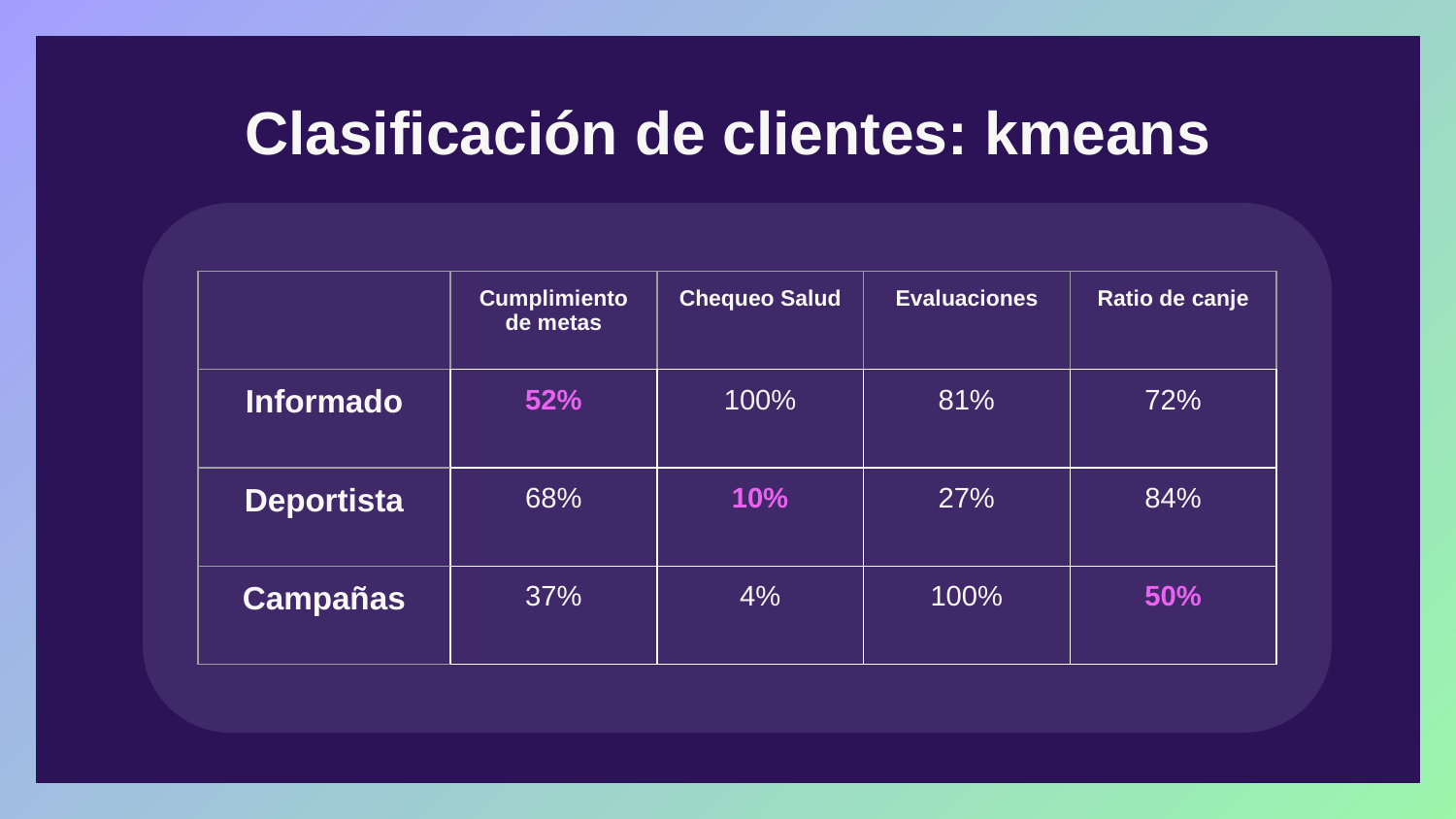

# Clasificación de clientes: kmeans

|  | Cumplimiento de metas | Chequeo Salud | Evaluaciones | Ratio de canje |
| --- | --- | --- | --- | --- |
| Informado | 52% | 100% | 81% | 72% |
| Deportista | 68% | 10% | 27% | 84% |
| Campañas | 37% | 4% | 100% | 50% |